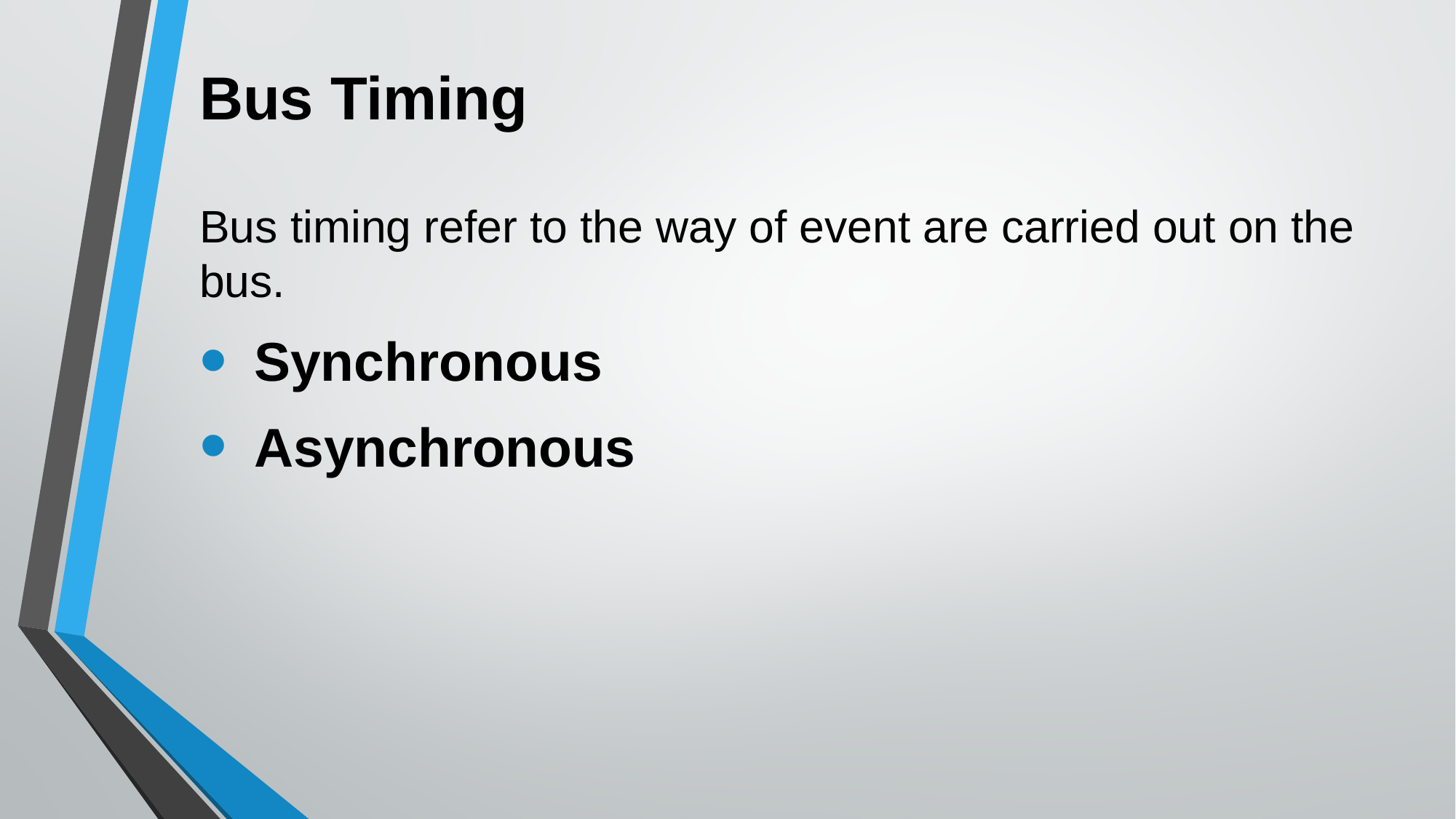

# Bus Timing
Bus timing refer to the way of event are carried out on the  bus.
Synchronous
Asynchronous